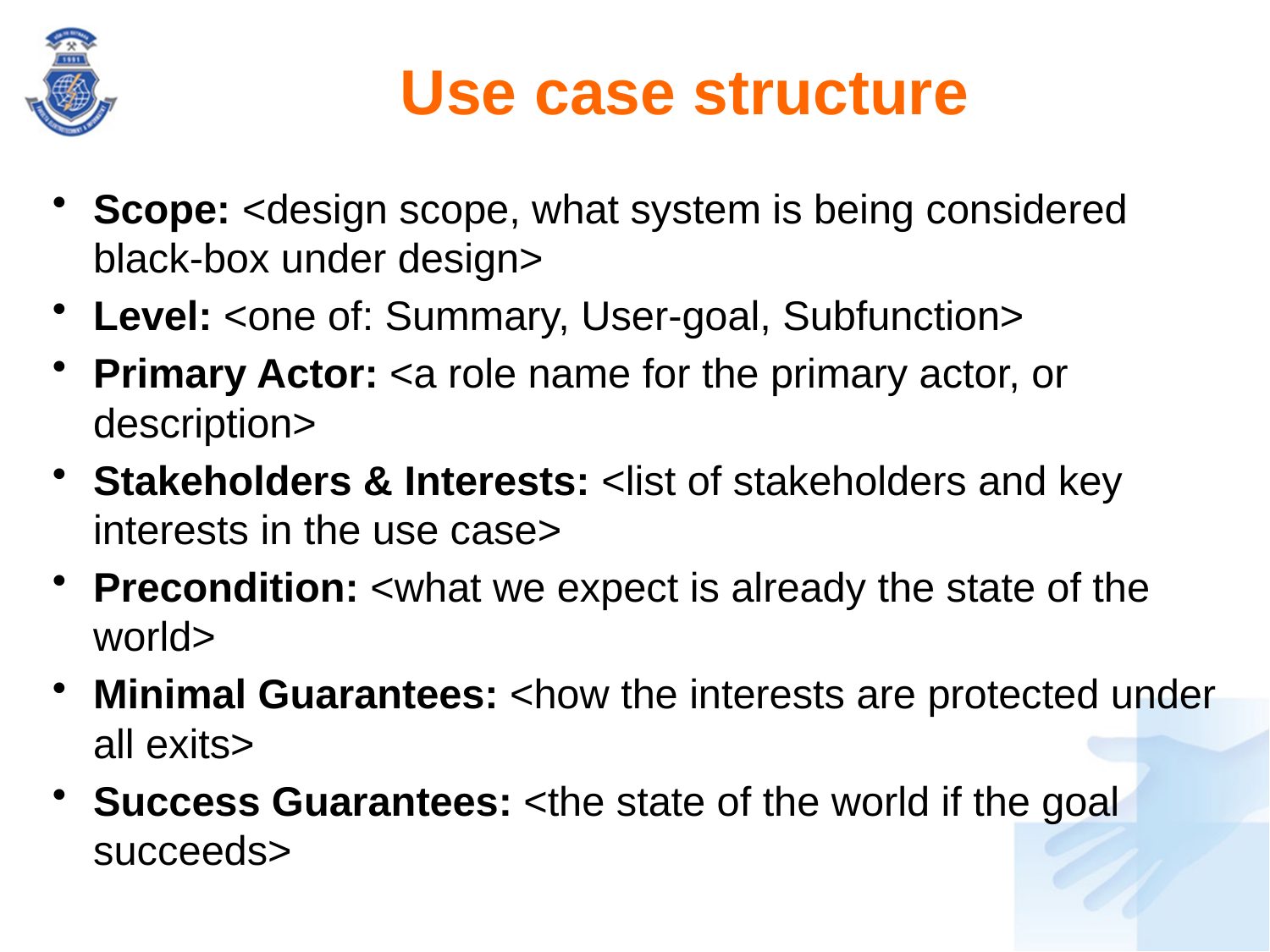

# Use case structure
Scope: <design scope, what system is being considered black-box under design>
Level: <one of: Summary, User-goal, Subfunction>
Primary Actor: <a role name for the primary actor, or description>
Stakeholders & Interests: <list of stakeholders and key interests in the use case>
Precondition: <what we expect is already the state of the world>
Minimal Guarantees: <how the interests are protected under all exits>
Success Guarantees: <the state of the world if the goal succeeds>